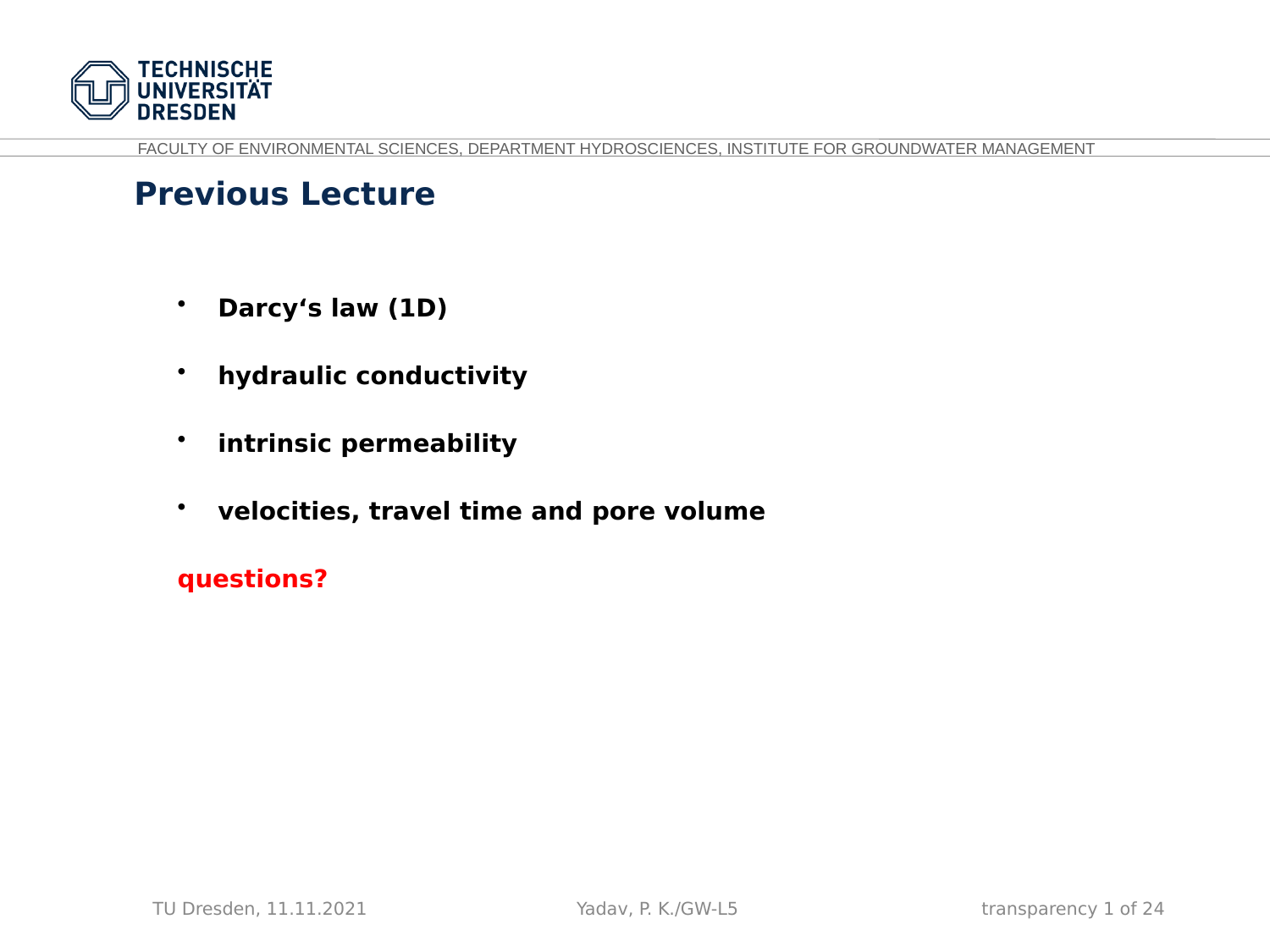

Previous Lecture
Darcy‘s law (1D)

hydraulic conductivity

intrinsic permeability

velocities, travel time and pore volume

questions?